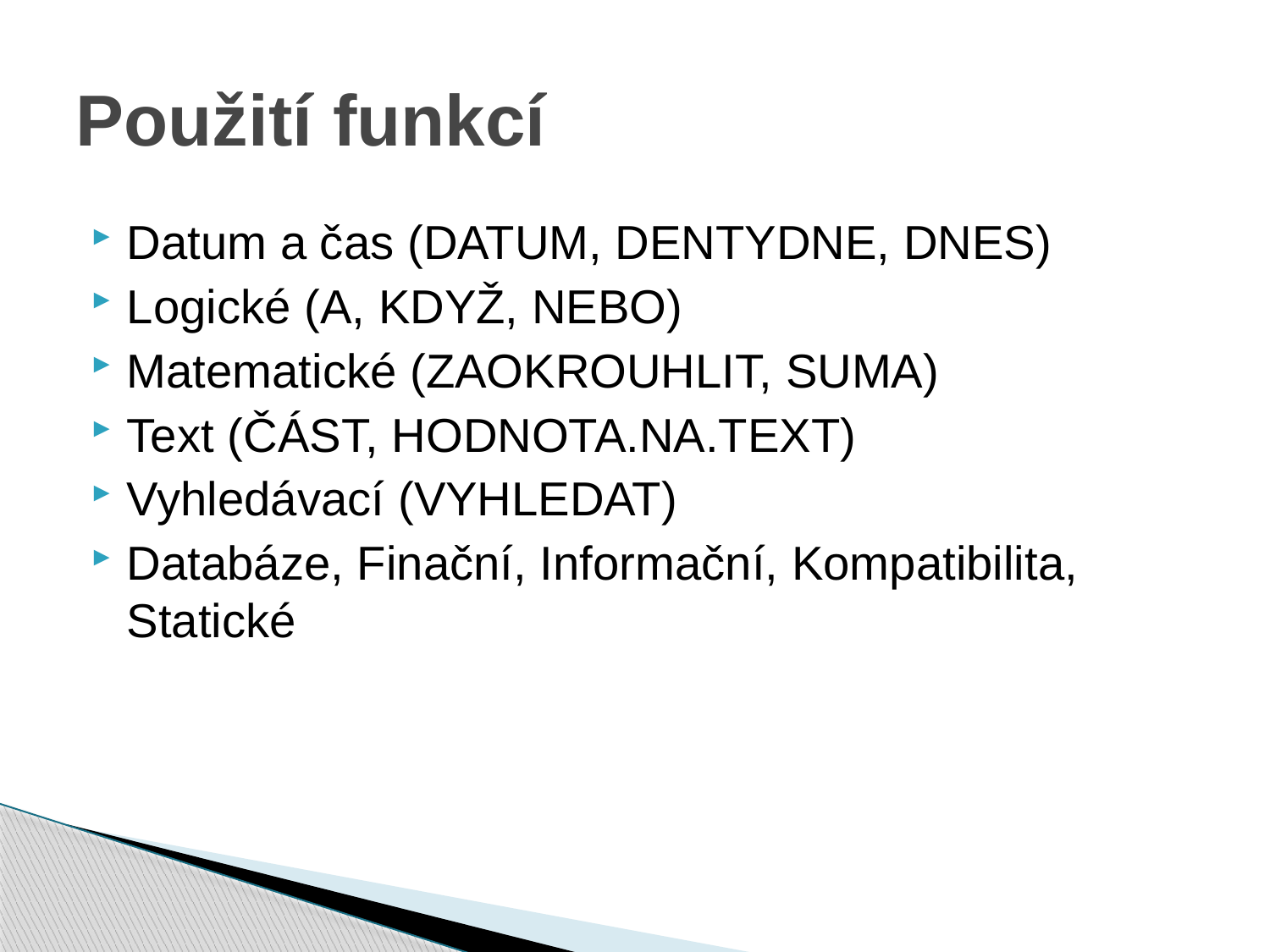

# Použití funkcí
Datum a čas (DATUM, DENTYDNE, DNES)
Logické (A, KDYŽ, NEBO)
Matematické (ZAOKROUHLIT, SUMA)
Text (ČÁST, HODNOTA.NA.TEXT)
Vyhledávací (VYHLEDAT)
Databáze, Finační, Informační, Kompatibilita, Statické